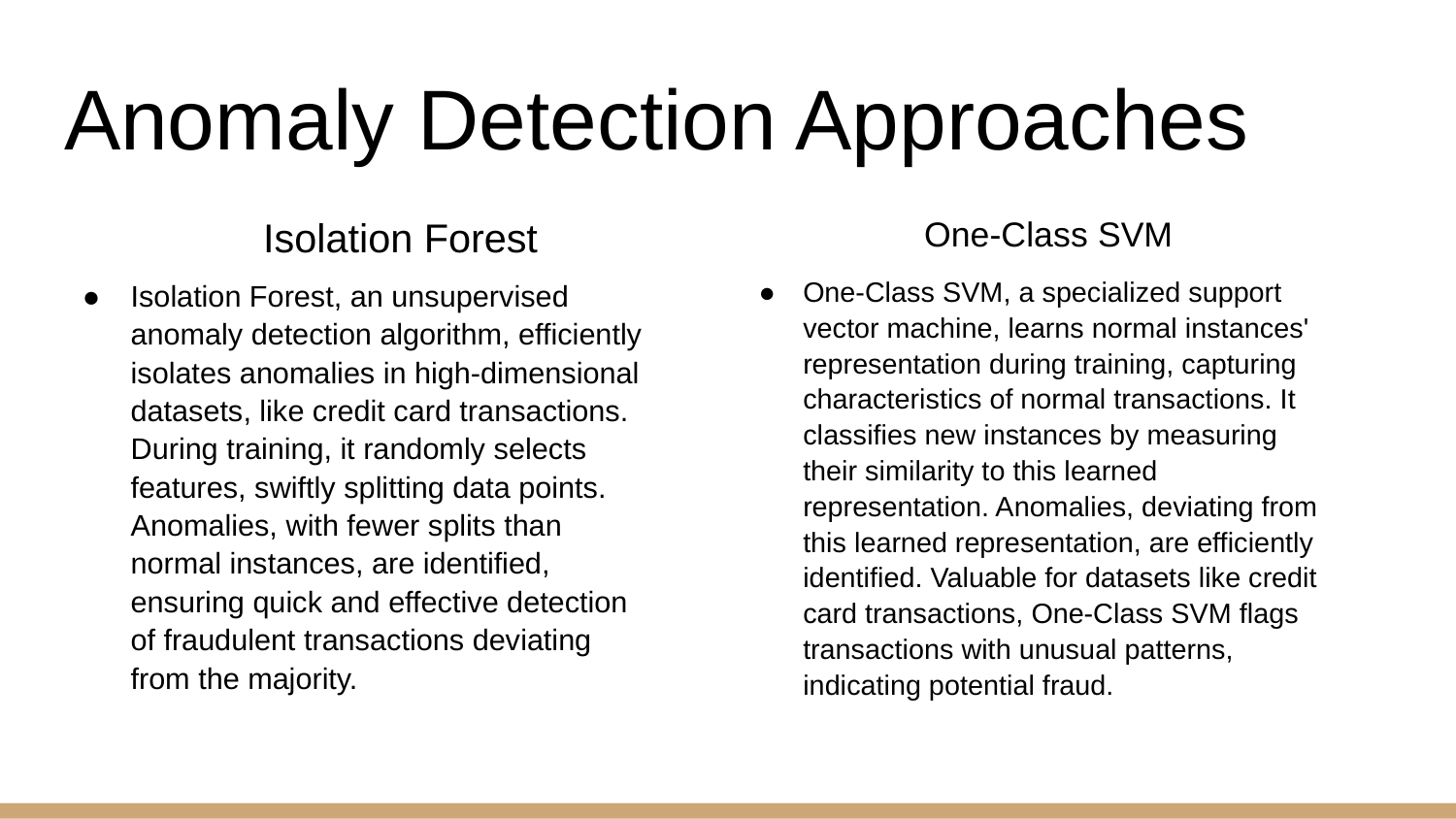

# Anomaly Detection Approaches
Isolation Forest
Isolation Forest, an unsupervised anomaly detection algorithm, efficiently isolates anomalies in high-dimensional datasets, like credit card transactions. During training, it randomly selects features, swiftly splitting data points. Anomalies, with fewer splits than normal instances, are identified, ensuring quick and effective detection of fraudulent transactions deviating from the majority.

One-Class SVM
One-Class SVM, a specialized support vector machine, learns normal instances' representation during training, capturing characteristics of normal transactions. It classifies new instances by measuring their similarity to this learned representation. Anomalies, deviating from this learned representation, are efficiently identified. Valuable for datasets like credit card transactions, One-Class SVM flags transactions with unusual patterns, indicating potential fraud.